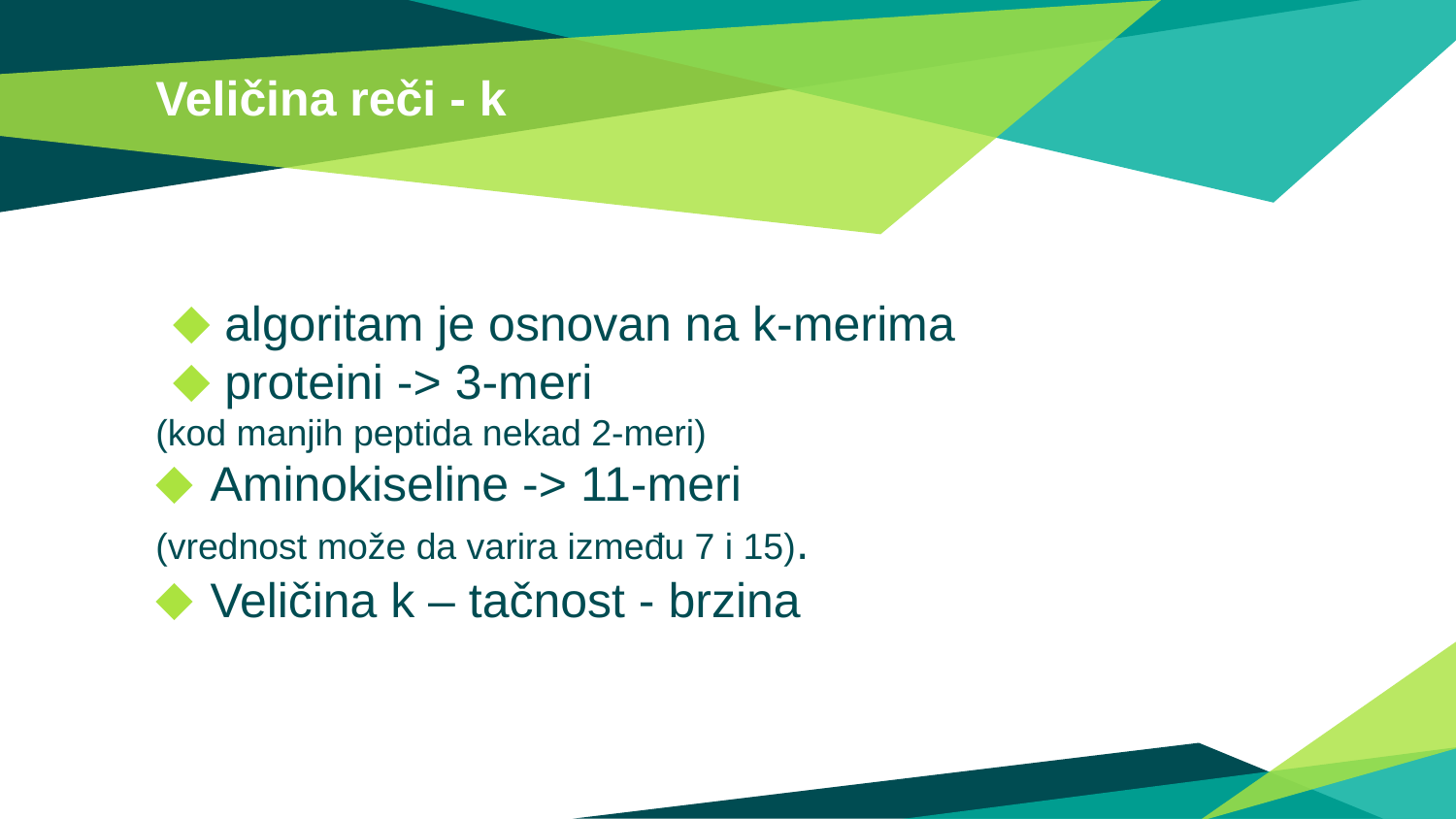

# Veličina reči - k
algoritam je osnovan na k-merima
proteini -> 3-meri
(kod manjih peptida nekad 2-meri)
Aminokiseline -> 11-meri
(vrednost može da varira između 7 i 15).
Veličina k – tačnost - brzina